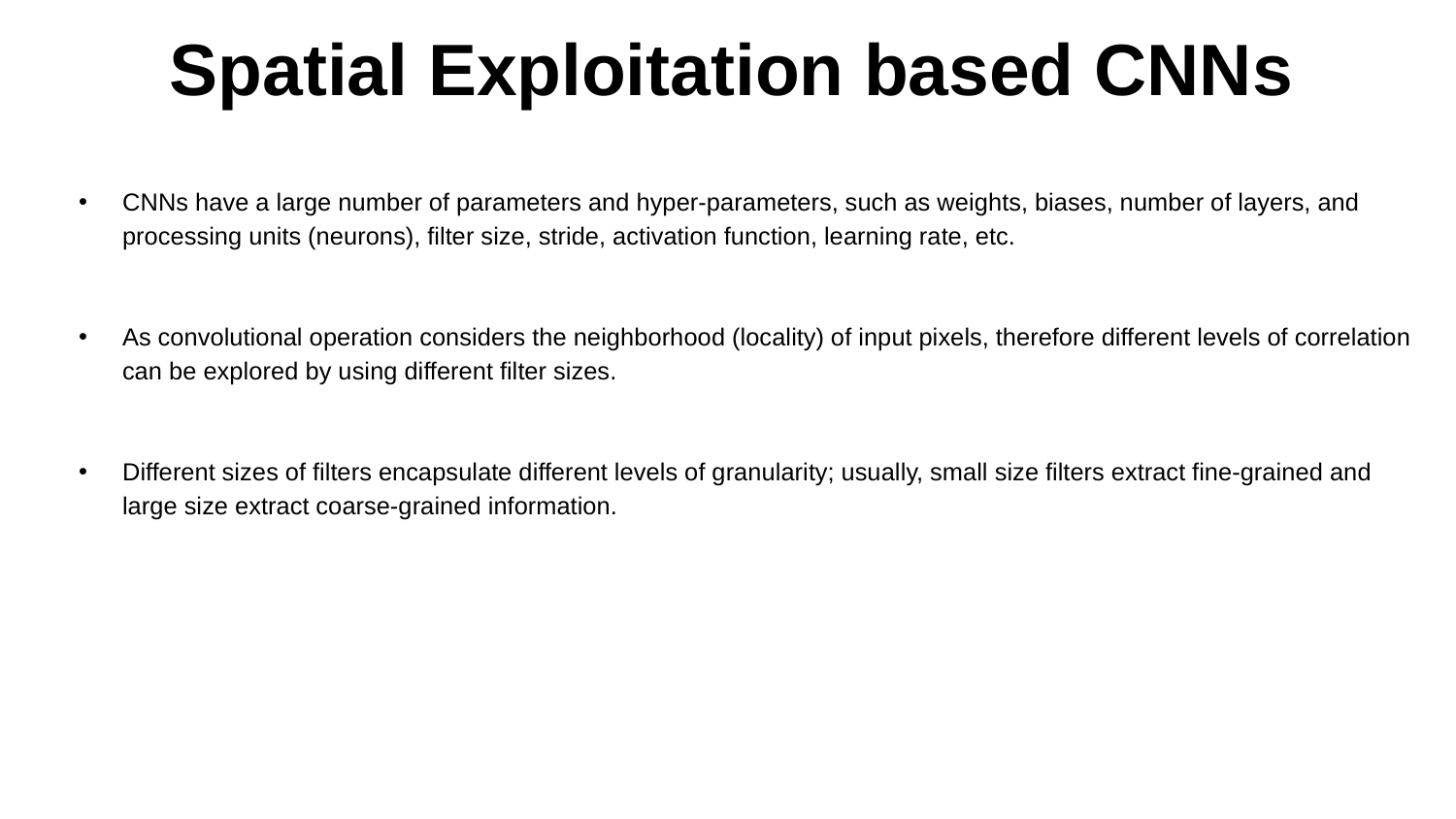

# Spatial Exploitation based CNNs
CNNs have a large number of parameters and hyper-parameters, such as weights, biases, number of layers, and processing units (neurons), filter size, stride, activation function, learning rate, etc.

As convolutional operation considers the neighborhood (locality) of input pixels, therefore different levels of correlation can be explored by using different filter sizes.

Different sizes of filters encapsulate different levels of granularity; usually, small size filters extract fine-grained and large size extract coarse-grained information.